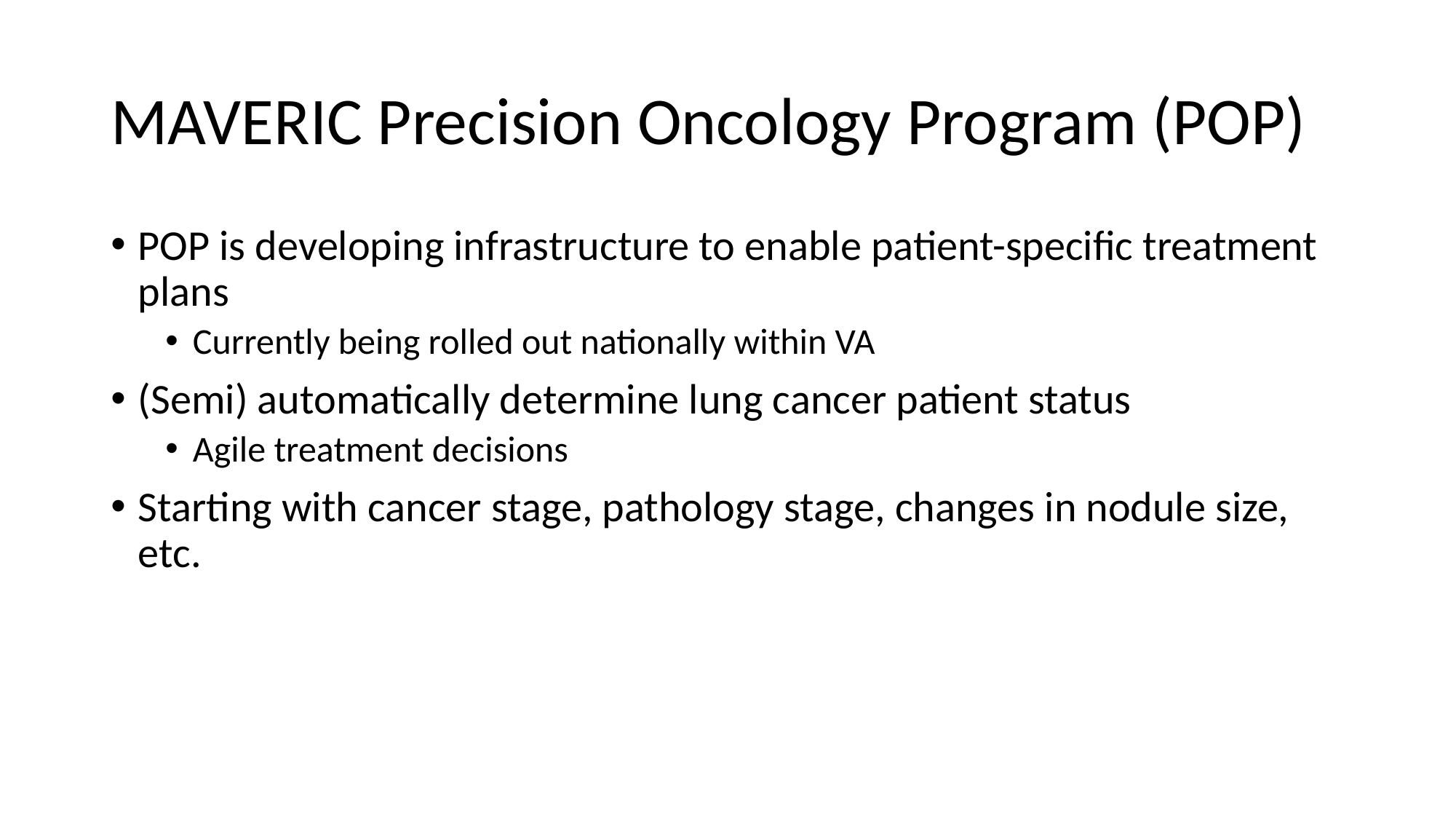

# MAVERIC Precision Oncology Program (POP)
POP is developing infrastructure to enable patient-specific treatment plans
Currently being rolled out nationally within VA
(Semi) automatically determine lung cancer patient status
Agile treatment decisions
Starting with cancer stage, pathology stage, changes in nodule size, etc.